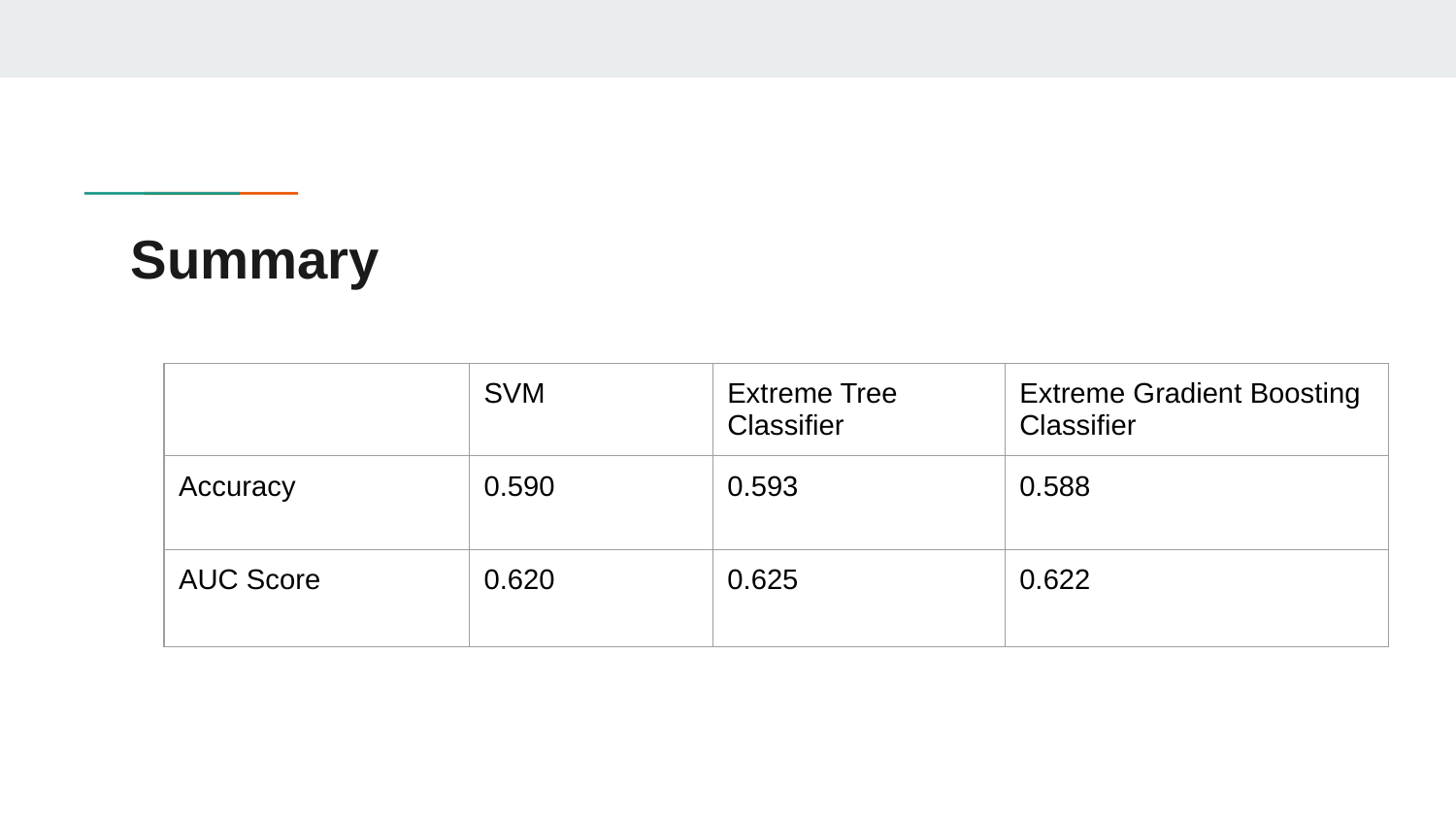

# Summary
|  | SVM | Extreme Tree Classifier | Extreme Gradient Boosting Classifier |
| --- | --- | --- | --- |
| Accuracy | 0.590 | 0.593 | 0.588 |
| AUC Score | 0.620 | 0.625 | 0.622 |